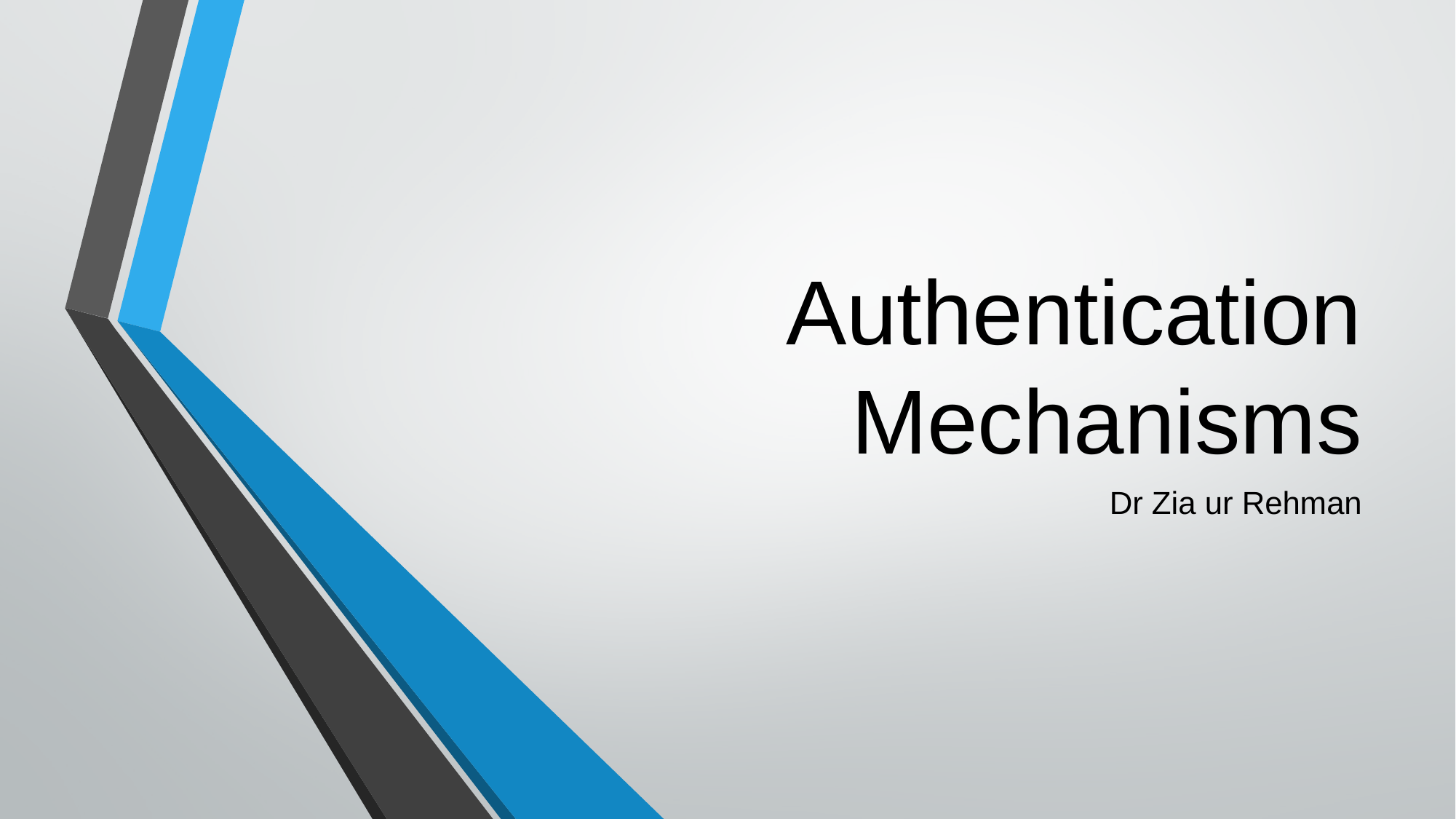

# Authentication Mechanisms
Dr Zia ur Rehman